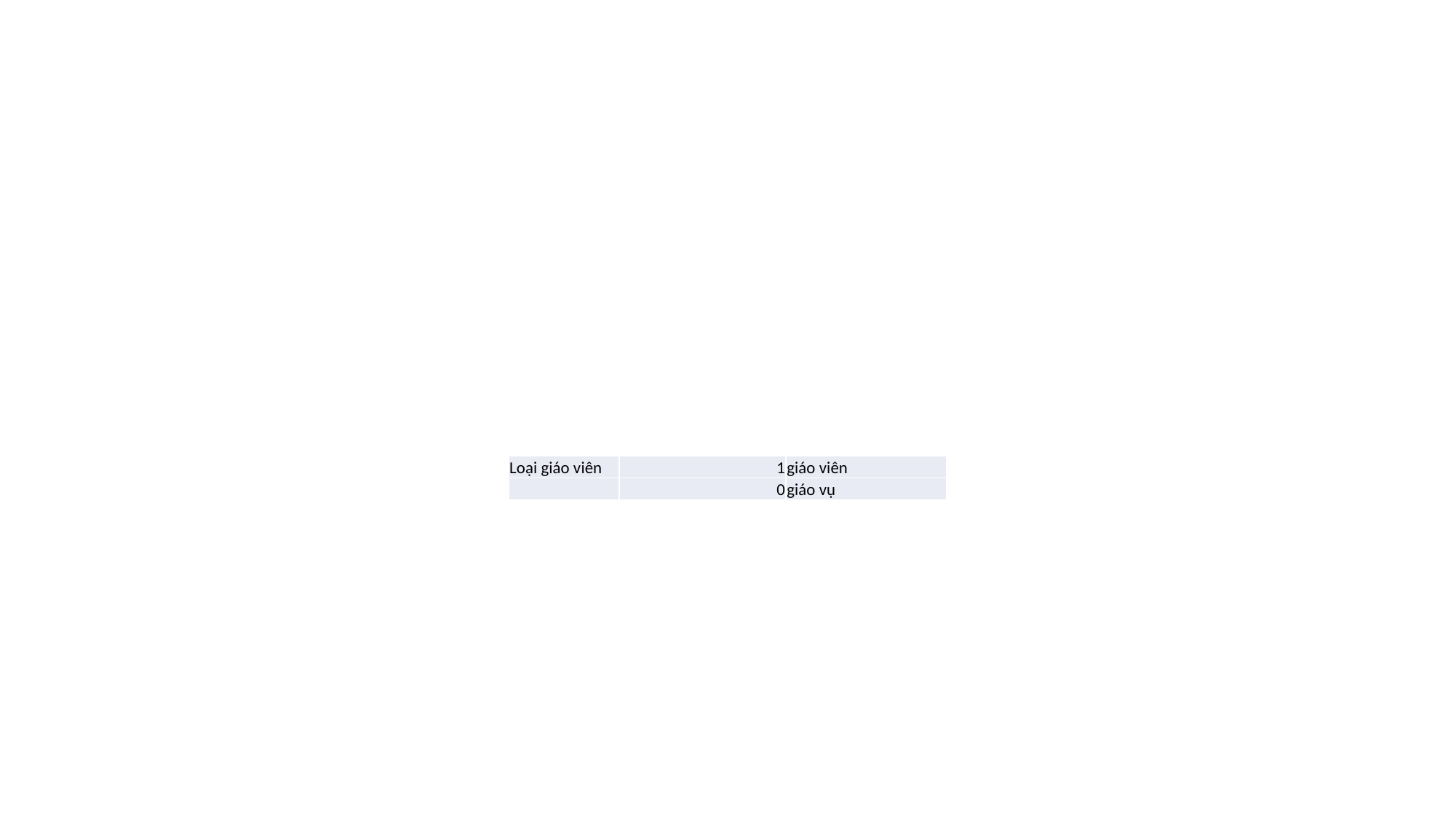

#
| Loại giáo viên | 1 | giáo viên |
| --- | --- | --- |
|  | 0 | giáo vụ |